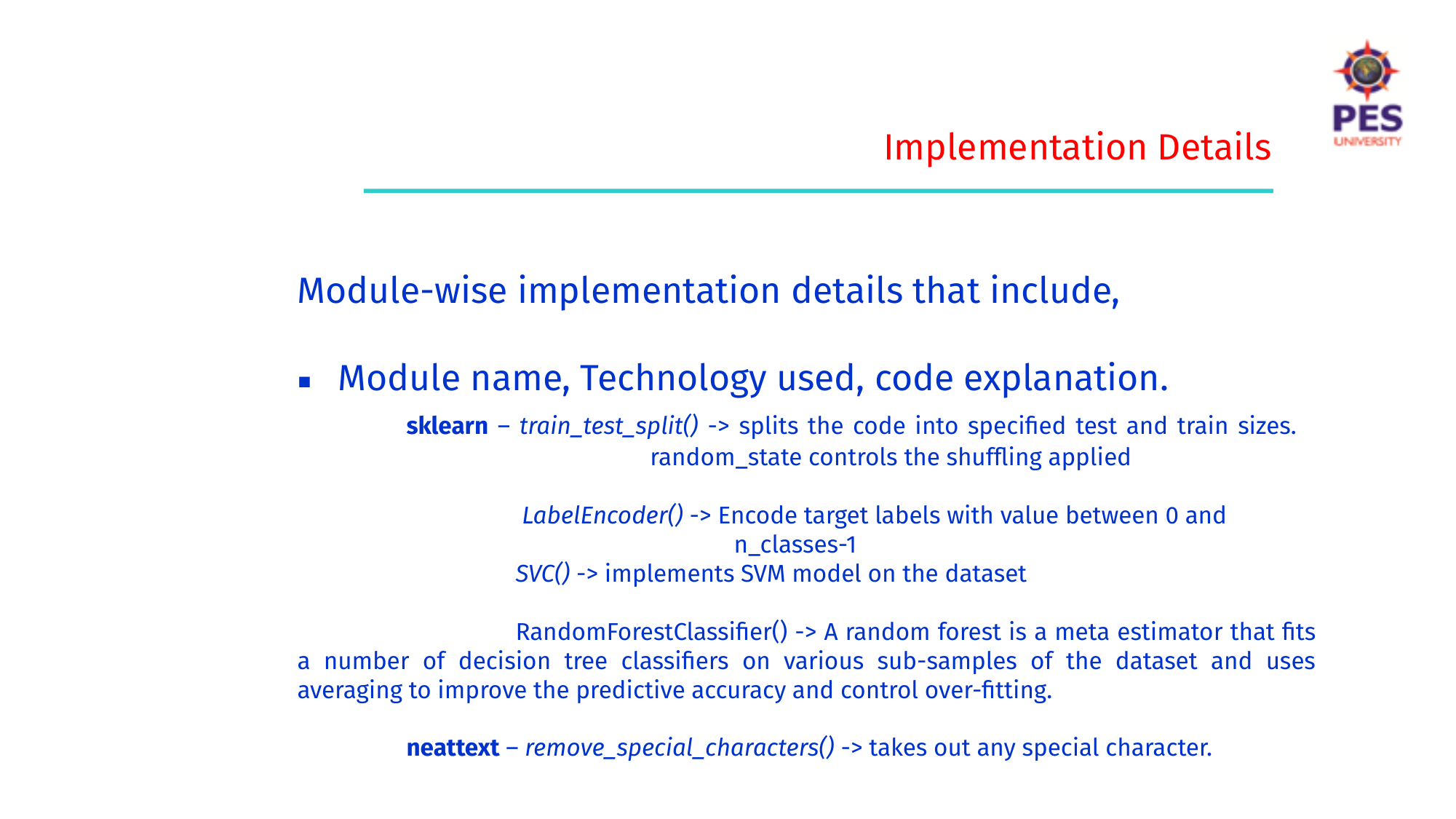

Implementation Details

Module-wise implementation details that include,

Module name, Technology used, code explanation.
	sklearn – train_test_split() -> splits the code into specified test and train sizes. 				    random_state controls the shuffling applied

		 LabelEncoder() -> Encode target labels with value between 0 and
				n_classes-1
		SVC() -> implements SVM model on the dataset

		RandomForestClassifier() -> A random forest is a meta estimator that fits a number of decision tree classifiers on various sub-samples of the dataset and uses averaging to improve the predictive accuracy and control over-fitting.

	neattext – remove_special_characters() -> takes out any special character.